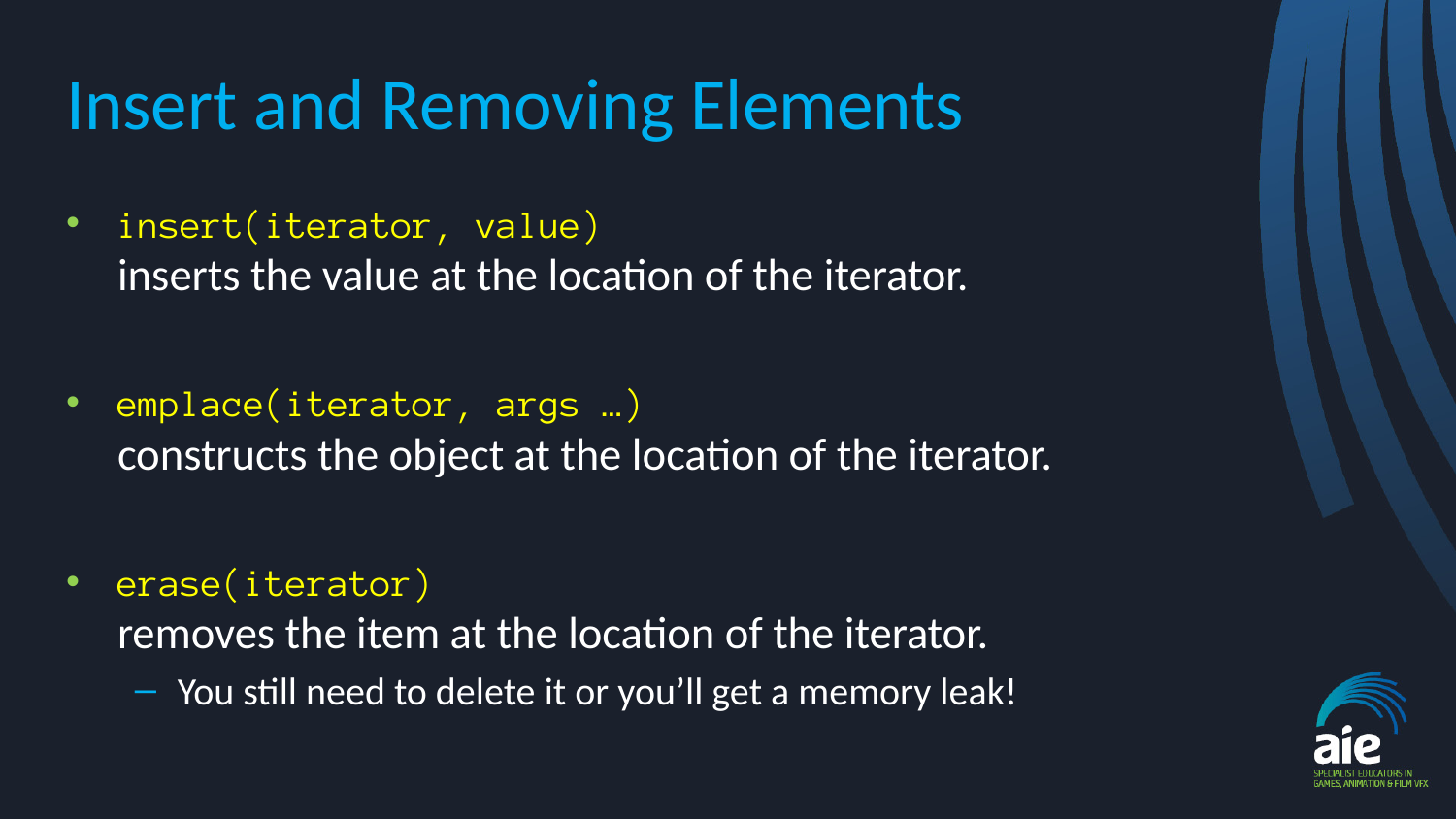

# Insert and Removing Elements
insert(iterator, value)
inserts the value at the location of the iterator.

emplace(iterator, args …)
constructs the object at the location of the iterator.

erase(iterator)
removes the item at the location of the iterator.
You still need to delete it or you’ll get a memory leak!